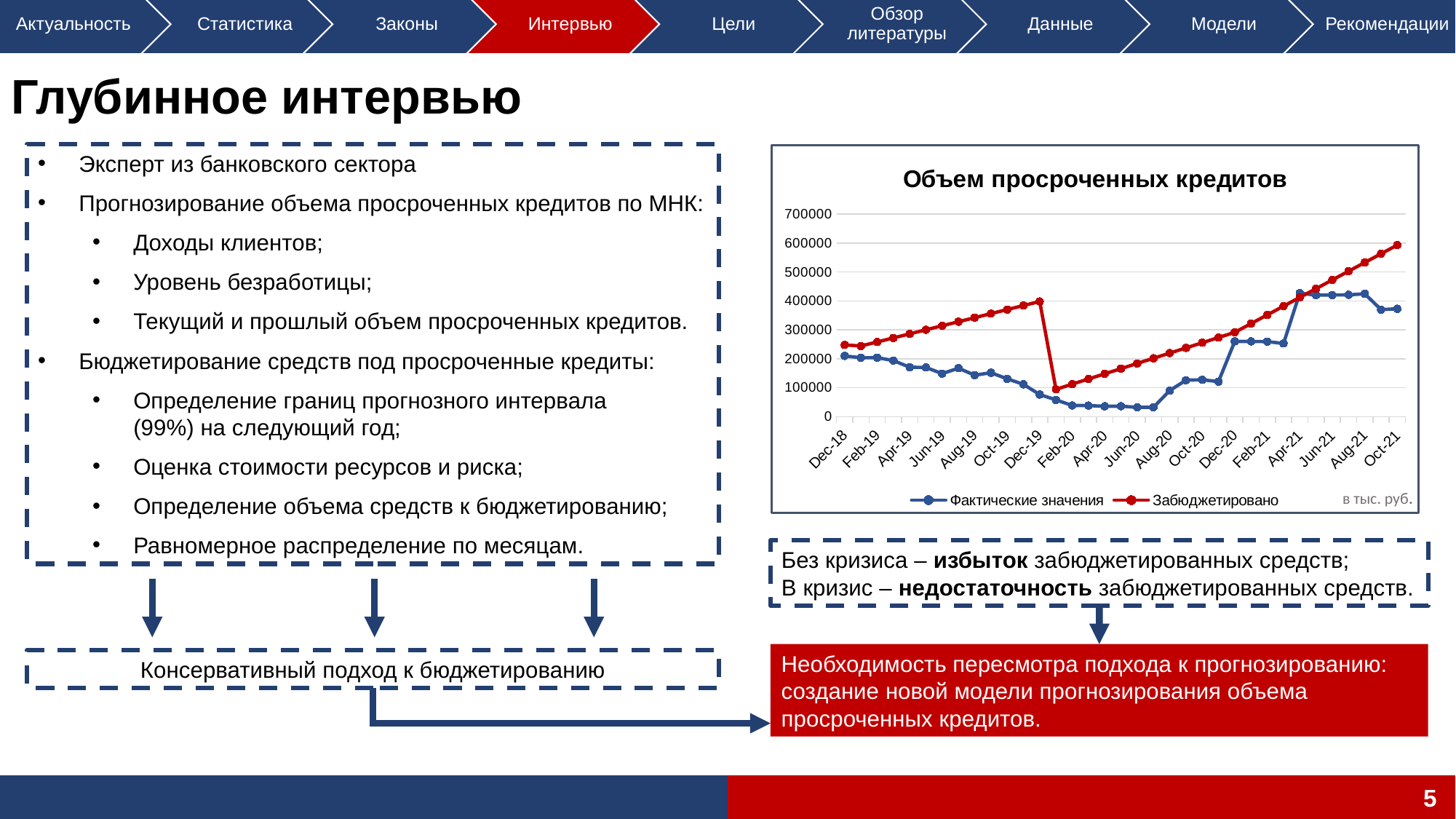

Актуальность
Статистика
Законы
Интервью
Цели
Обзор литературы
Данные
Модели
Рекомендации
Глубинное интервью
Эксперт из банковского сектора
Прогнозирование объема просроченных кредитов по МНК:
Доходы клиентов;
Уровень безработицы;
Текущий и прошлый объем просроченных кредитов.
Бюджетирование средств под просроченные кредиты:
Определение границ прогнозного интервала 	(99%) на следующий год;
Оценка стоимости ресурсов и риска;
Определение объема средств к бюджетированию;
Равномерное распределение по месяцам.

### Chart: Объем просроченных кредитов

| Category | Фактические значения | Забюджетировано |
|---|---|---|
| 43435 | 210002.9426412 | 248109.10080000001 |
| 43466 | 203697.9616549 | 244240.210437765 |
| 43497 | 203980.3363856 | 258238.360040481 |
| 43525 | 193874.2293271 | 272248.68991078297 |
| 43556 | 170874.0513056 | 286237.809816395 |
| 43586 | 170215.9051198 | 300227.250417682 |
| 43617 | 148682.5215298 | 314217.01171464403 |
| 43647 | 167629.4658 | 328206.584965182 |
| 43678 | 143398.26688 | 342196.355961163 |
| 43709 | 152029.93923 | 356186.32470259 |
| 43739 | 130708.44148 | 370175.798022014 |
| 43770 | 111830.16616 | 384165.346136652 |
| 43800 | 76552.40019 | 398154.969046503 |
| 43831 | 57951.59945 | 94458.8142698053 |
| 43862 | 38765.53183 | 112365.22834961 |
| 43891 | 38256.12959 | 130271.642429416 |
| 43922 | 35984.14275 | 148178.056509221 |
| 43952 | 36214.41181 | 166084.470589026 |
| 43983 | 32426.3678 | 183990.884668831 |
| 44013 | 32625.76064 | 201897.298748637 |
| 44044 | 90299.7919468 | 219803.712828442 |
| 44075 | 126192.1043684 | 237710.126908247 |
| 44105 | 127655.6579354 | 255616.540988052 |
| 44136 | 121228.3735168 | 273522.955067858 |
| 44166 | 260277.7917975 | 291429.369147663 |
| 44197 | 260040.7443456 | 321608.47253848 |
| 44228 | 259563.1513704 | 351787.575929297 |
| 44256 | 253001.1799964 | 381966.679320114 |
| 44287 | 426692.3814092 | 412145.782710931 |
| 44317 | 420122.3328636 | 442324.886101748 |
| 44348 | 420459.7058785 | 472503.989492566 |
| 44378 | 421113.7630333 | 502683.092883383 |
| 44409 | 424628.9407154 | 532862.1962742 |
| 44440 | 369867.8897176 | 563041.299665017 |
| 44470 | 372883.8610071 | 593220.403055834 |
в тыс. руб.
Без кризиса – избыток забюджетированных средств;
В кризис – недостаточность забюджетированных средств.
Необходимость пересмотра подхода к прогнозированию: создание новой модели прогнозирования объема просроченных кредитов.
Консервативный подход к бюджетированию
5